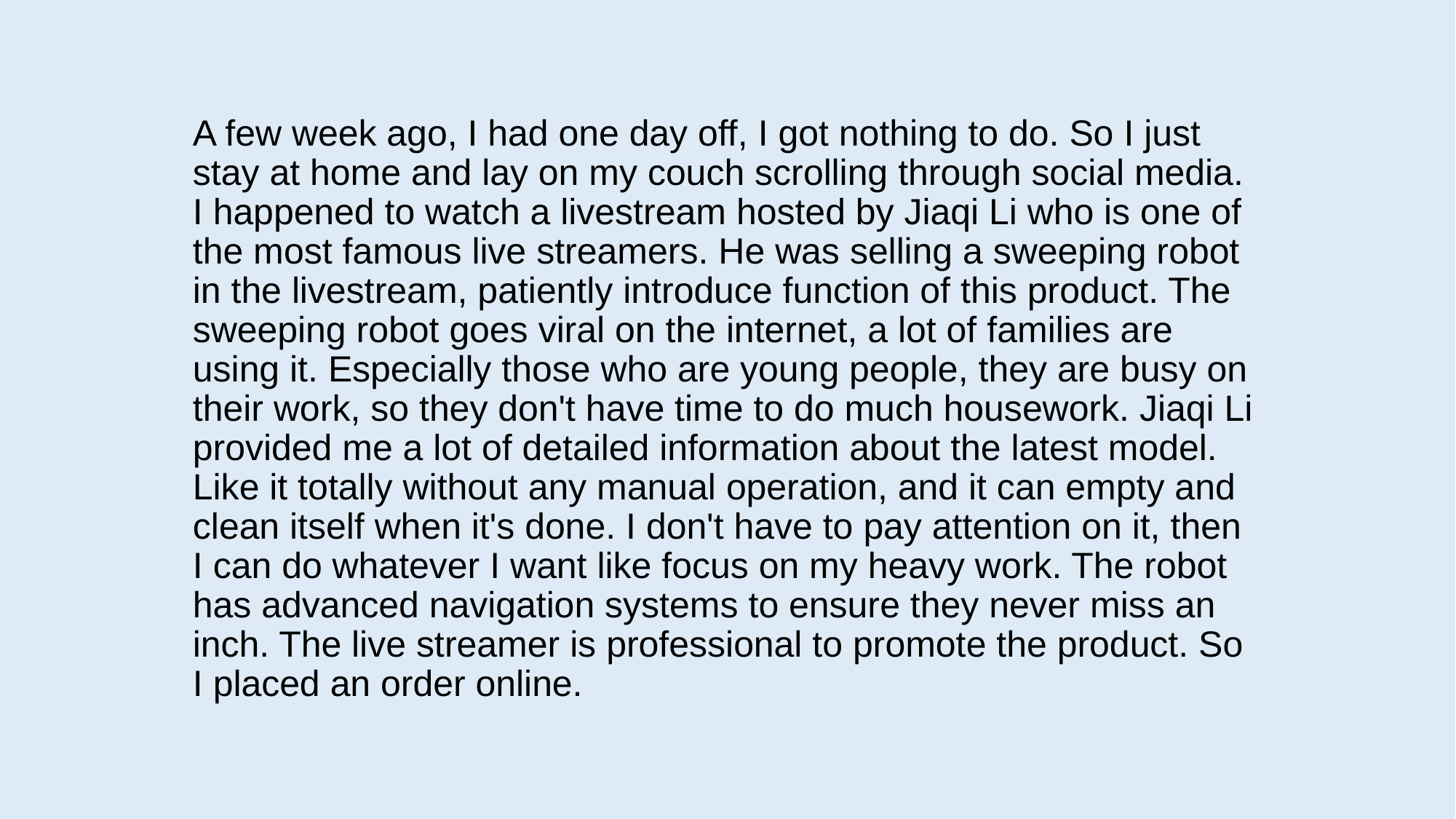

A few week ago, I had one day off, I got nothing to do. So I just stay at home and lay on my couch scrolling through social media. I happened to watch a livestream hosted by Jiaqi Li who is one of the most famous live streamers. He was selling a sweeping robot in the livestream, patiently introduce function of this product. The sweeping robot goes viral on the internet, a lot of families are using it. Especially those who are young people, they are busy on their work, so they don't have time to do much housework. Jiaqi Li provided me a lot of detailed information about the latest model. Like it totally without any manual operation, and it can empty and clean itself when it's done. I don't have to pay attention on it, then I can do whatever I want like focus on my heavy work. The robot has advanced navigation systems to ensure they never miss an inch. The live streamer is professional to promote the product. So I placed an order online.